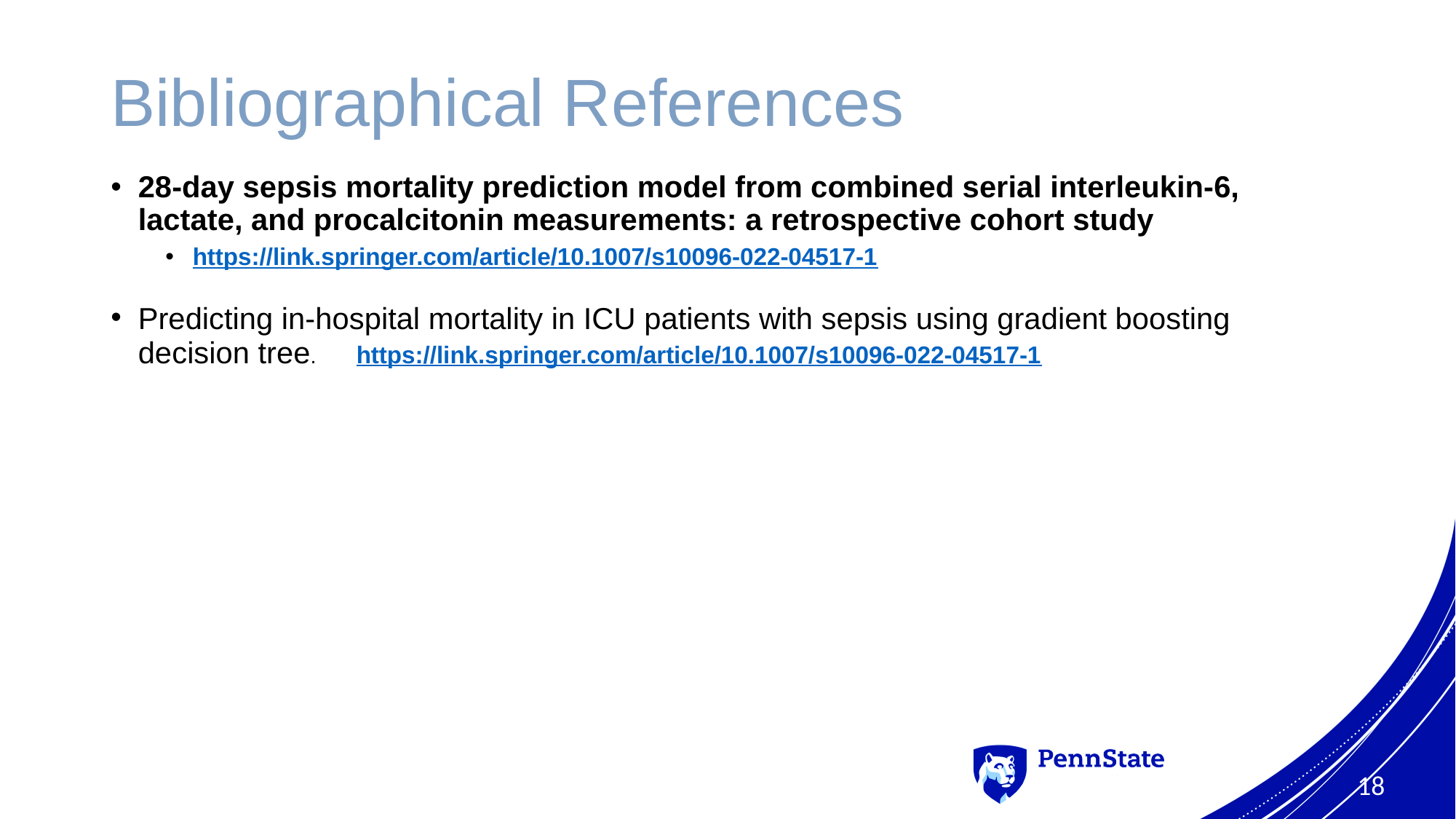

# Bibliographical References
28‐day sepsis mortality prediction model from combined serial interleukin‐6, lactate, and procalcitonin measurements: a retrospective cohort study
https://link.springer.com/article/10.1007/s10096-022-04517-1
Predicting in-hospital mortality in ICU patients with sepsis using gradient boosting decision tree.  	https://link.springer.com/article/10.1007/s10096-022-04517-1